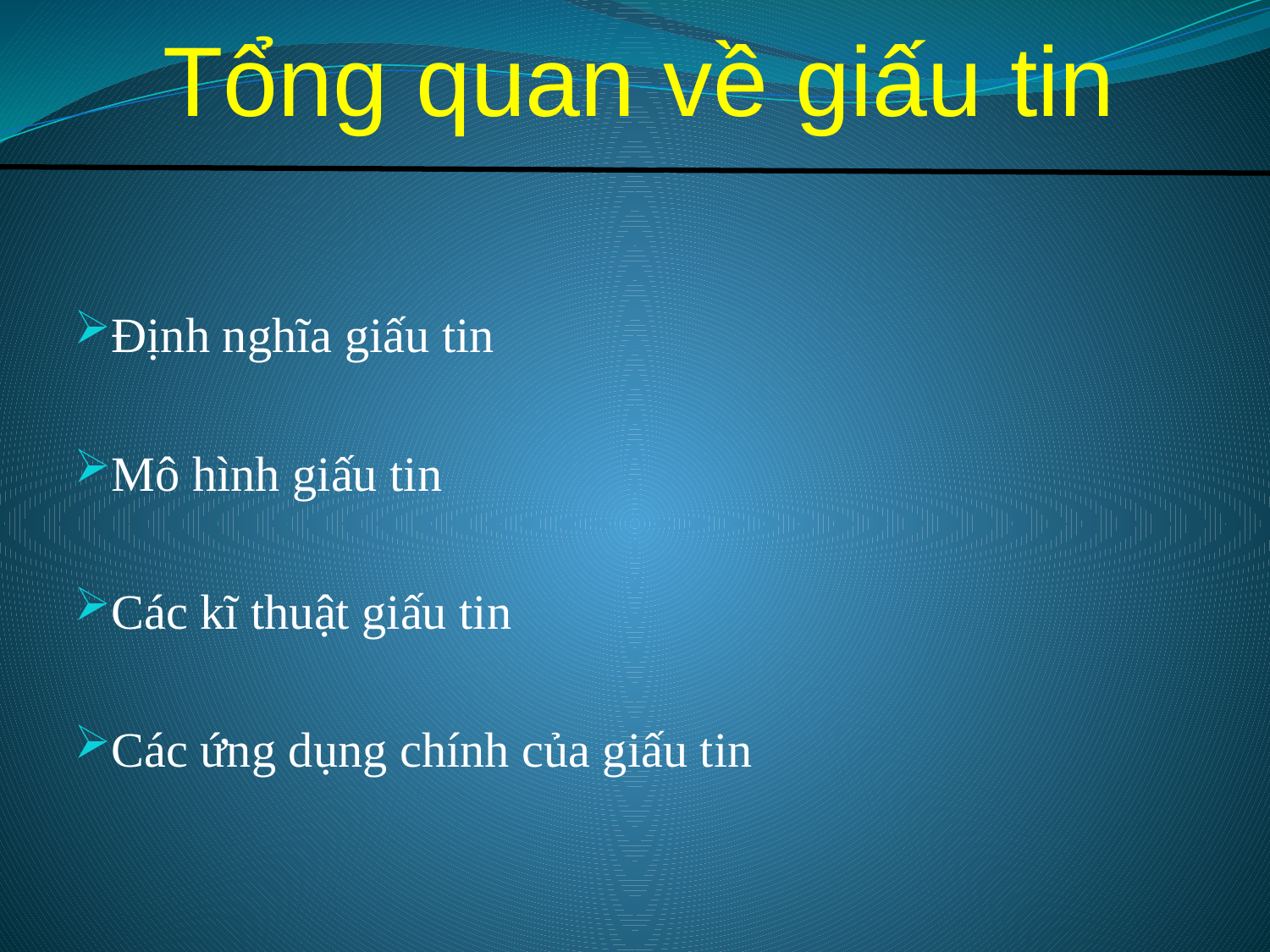

# Tổng quan về giấu tin

Định nghĩa giấu tin

Mô hình giấu tin

Các kĩ thuật giấu tin

Các ứng dụng chính của giấu tin